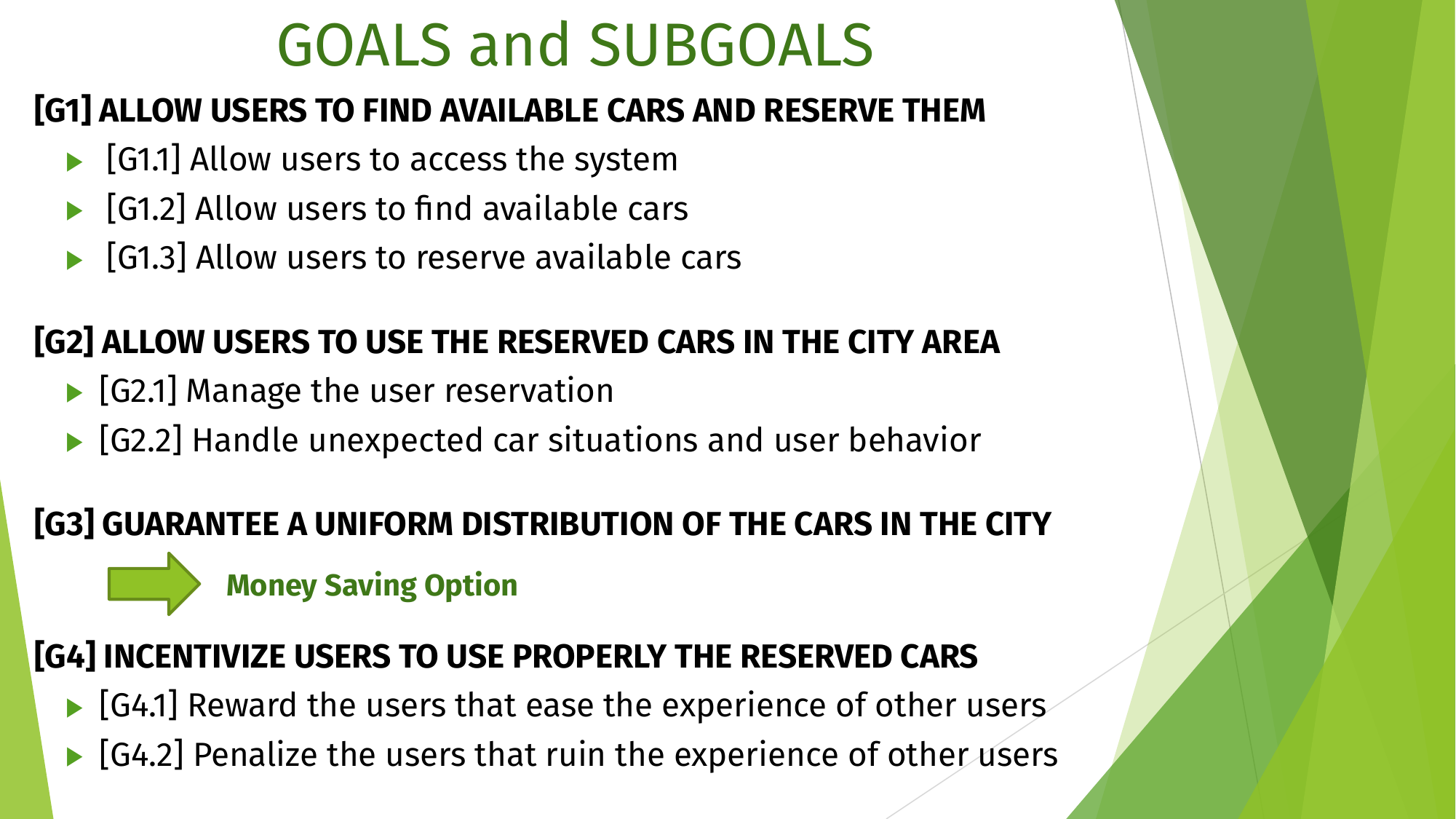

# GOALS and SUBGOALS
   [G1] ALLOW USERS TO FIND AVAILABLE CARS AND RESERVE THEM
[G1.1] Allow users to access the system
[G1.2] Allow users to find available cars
[G1.3] Allow users to reserve available cars

   [G2] ALLOW USERS TO USE THE RESERVED CARS IN THE CITY AREA
[G2.1] Manage the user reservation
[G2.2] Handle unexpected car situations and user behavior

   [G3] GUARANTEE A UNIFORM DISTRIBUTION OF THE CARS IN THE CITY

   [G4] INCENTIVIZE USERS TO USE PROPERLY THE RESERVED CARS
[G4.1] Reward the users that ease the experience of other users
[G4.2] Penalize the users that ruin the experience of other users

Money Saving Option